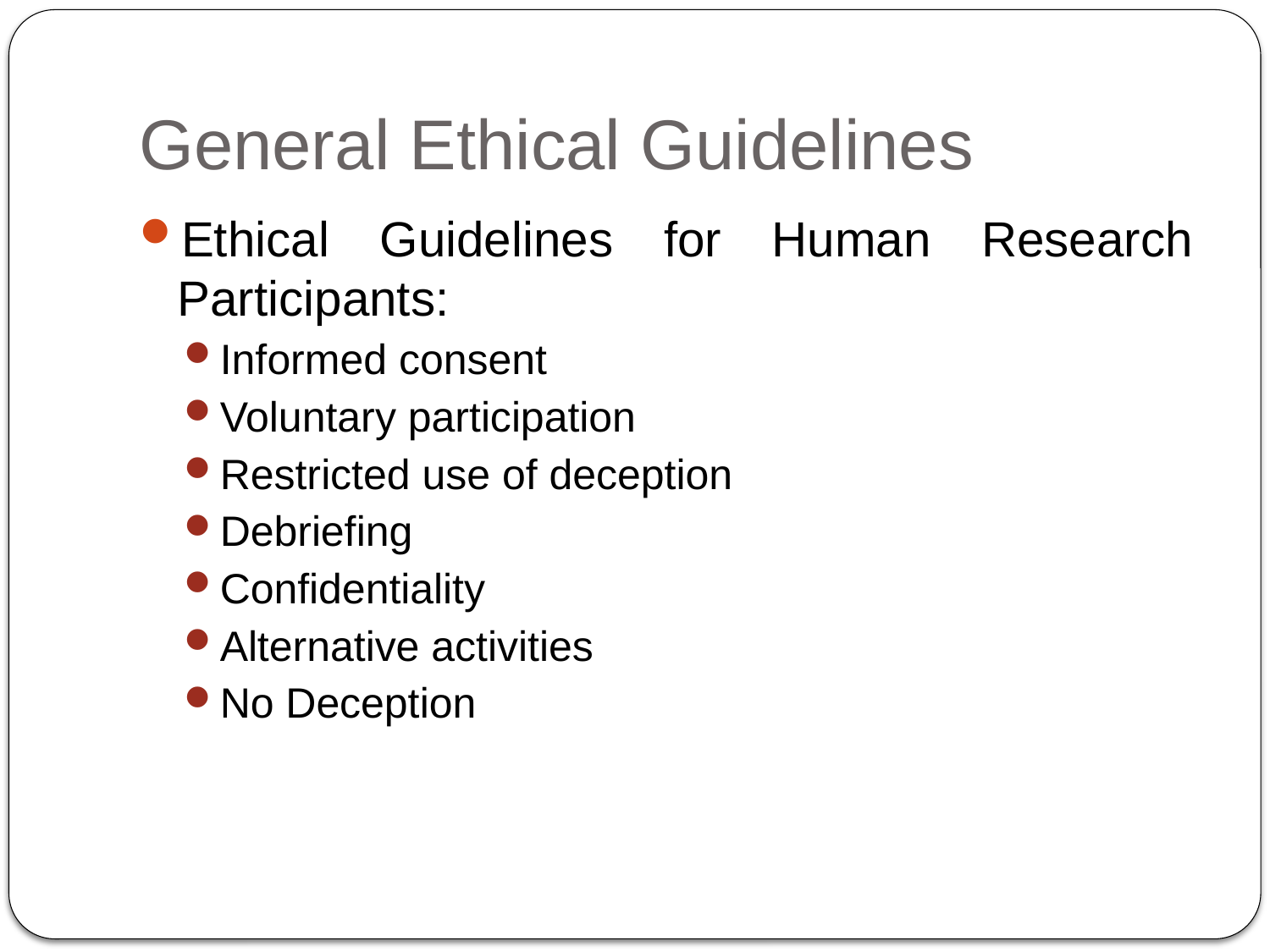

# General Ethical Guidelines
Ethical Guidelines for Human Research Participants:
Informed consent
Voluntary participation
Restricted use of deception
Debriefing
Confidentiality
Alternative activities
No Deception